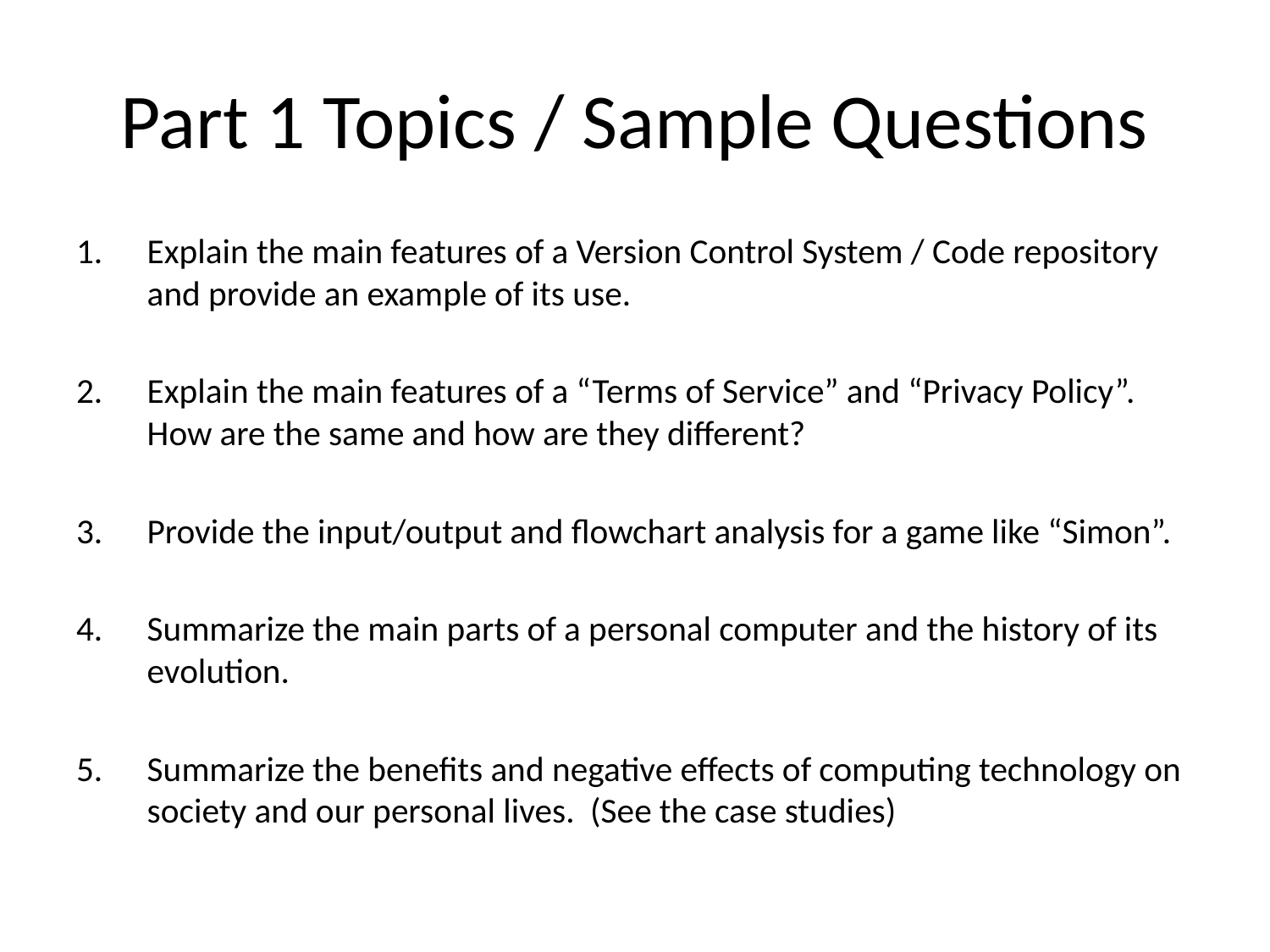

# Part 1 Topics / Sample Questions
Explain the main features of a Version Control System / Code repository and provide an example of its use.

Explain the main features of a “Terms of Service” and “Privacy Policy”. How are the same and how are they different?

Provide the input/output and flowchart analysis for a game like “Simon”.

Summarize the main parts of a personal computer and the history of its evolution.

Summarize the benefits and negative effects of computing technology on society and our personal lives.  (See the case studies)